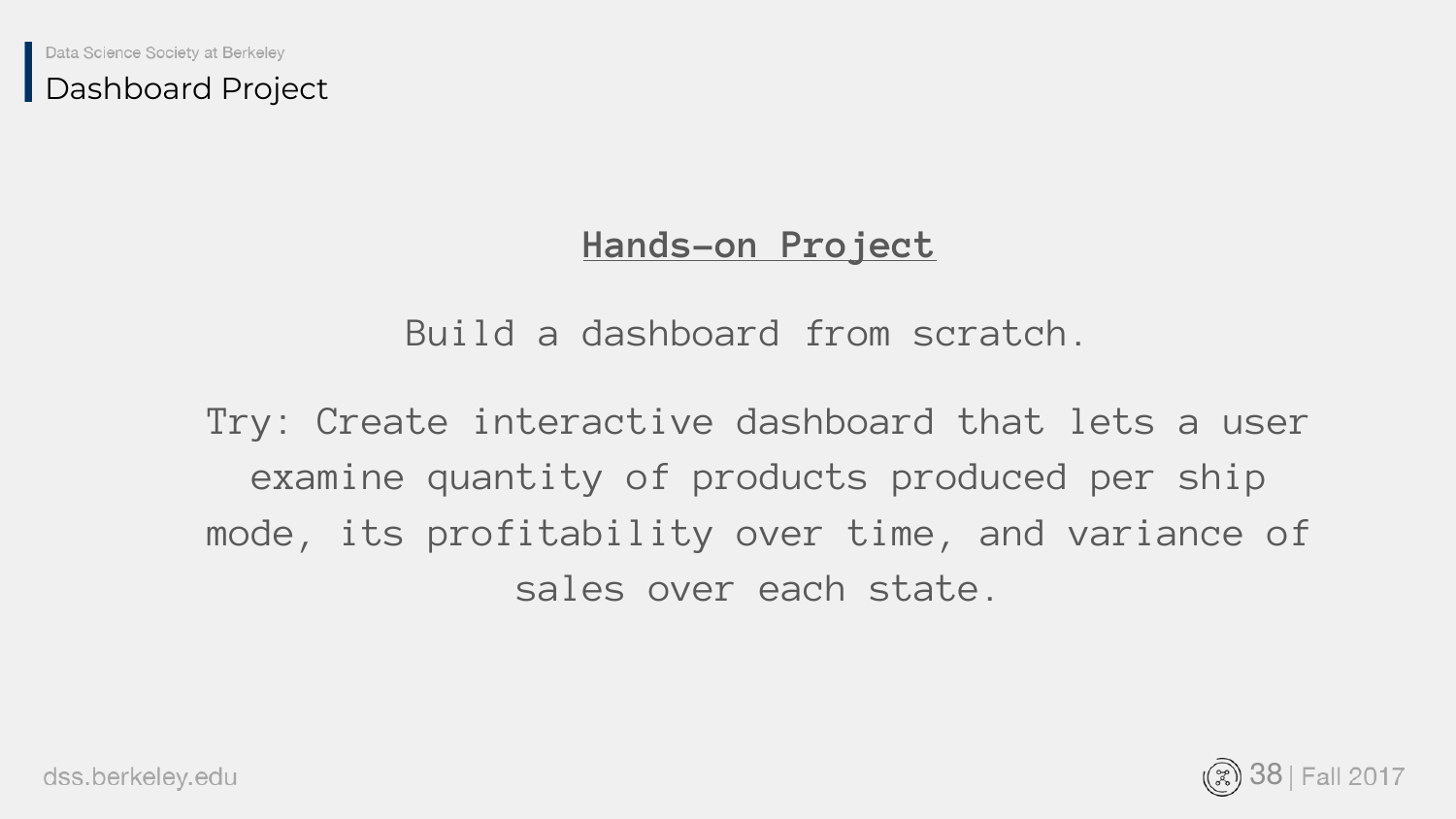

Dashboard Project
Hands-on Project
Build a dashboard from scratch.
Try: Create interactive dashboard that lets a user examine quantity of products produced per ship mode, its profitability over time, and variance of sales over each state.

38